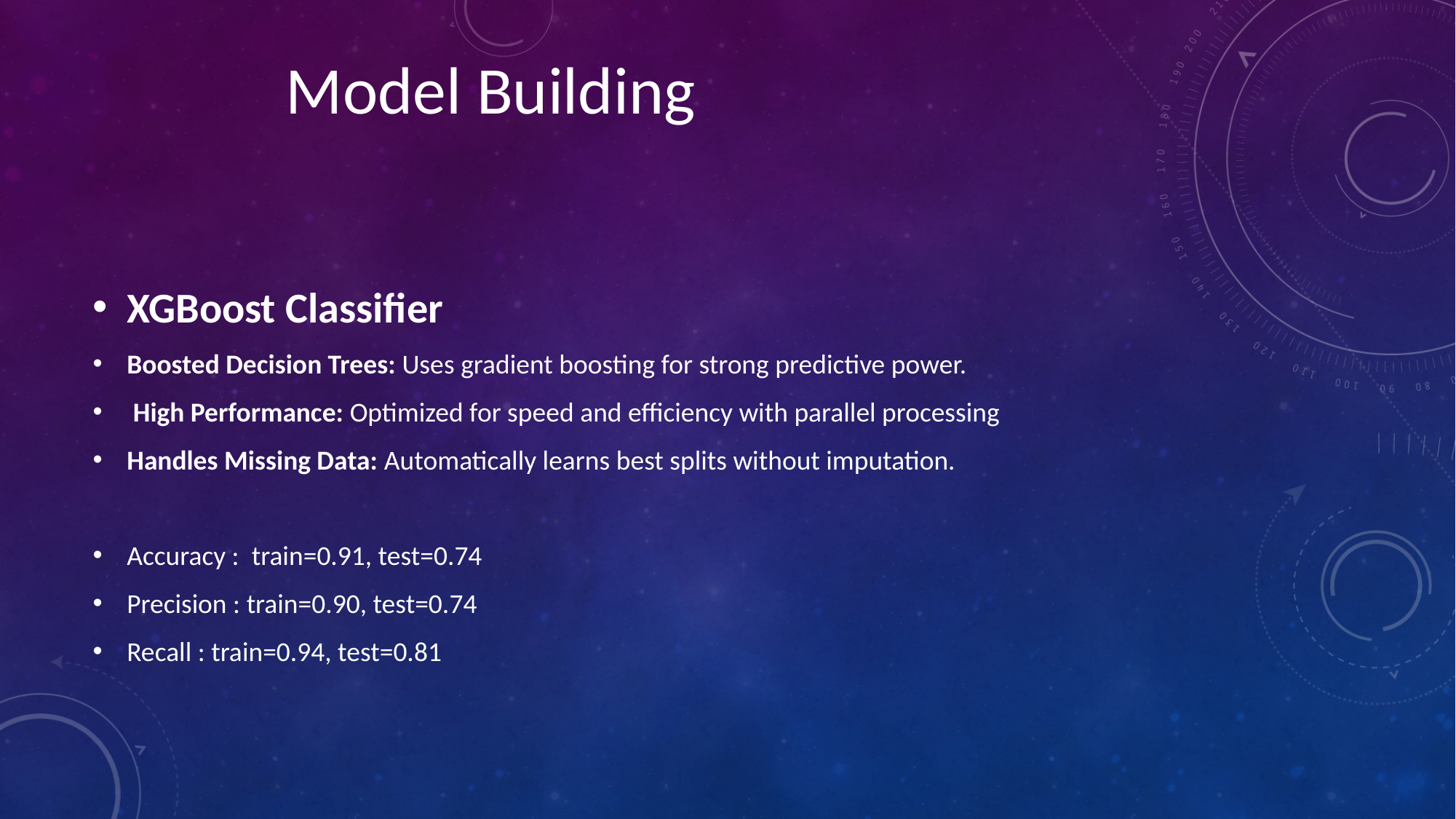

# Model Building
XGBoost Classifier
Boosted Decision Trees: Uses gradient boosting for strong predictive power.
 High Performance: Optimized for speed and efficiency with parallel processing
Handles Missing Data: Automatically learns best splits without imputation.

Accuracy :  train=0.91, test=0.74
Precision : train=0.90, test=0.74
Recall : train=0.94, test=0.81